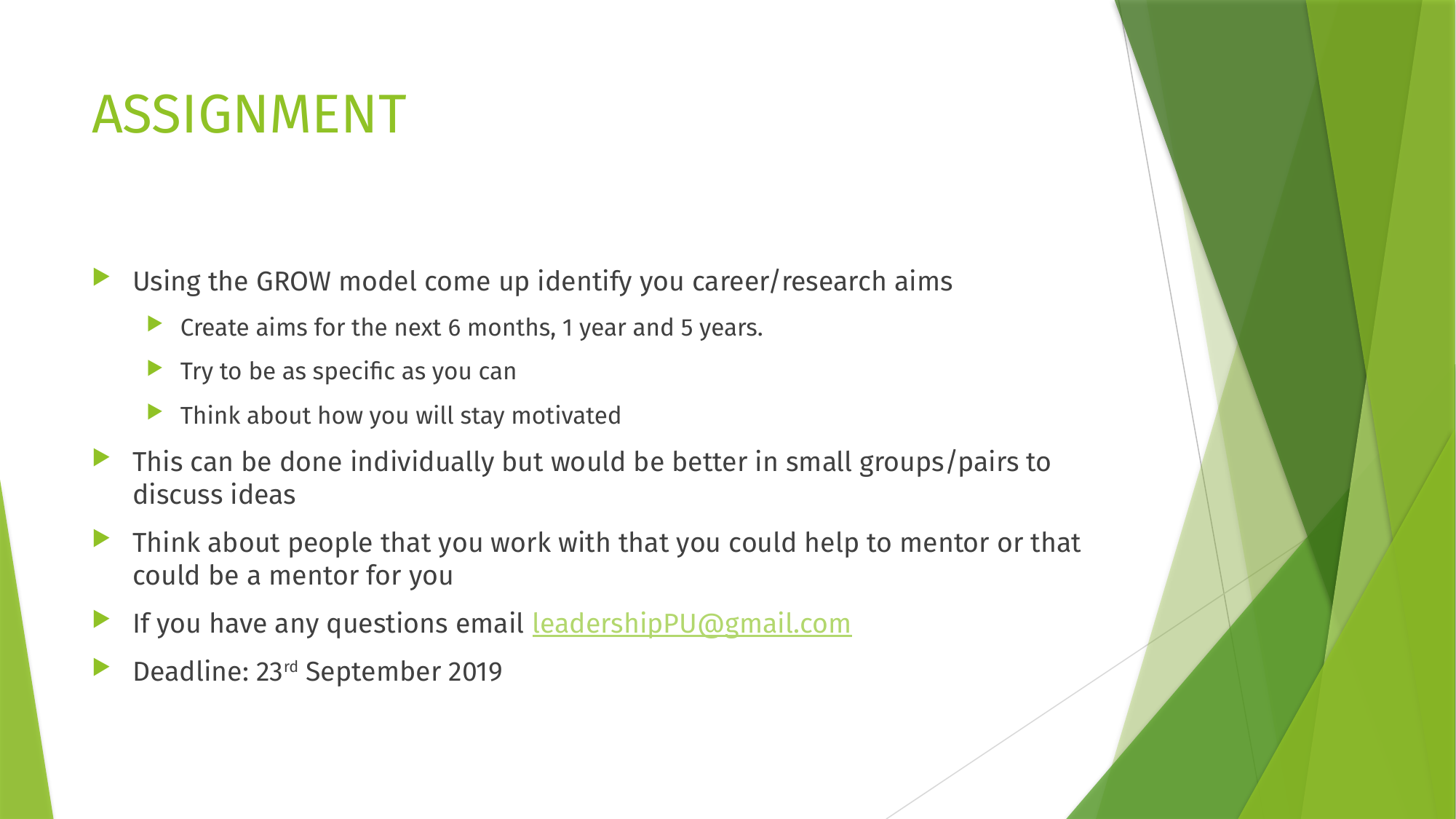

# ASSIGNMENT
Using the GROW model come up identify you career/research aims
Create aims for the next 6 months, 1 year and 5 years.
Try to be as specific as you can
Think about how you will stay motivated
This can be done individually but would be better in small groups/pairs to discuss ideas
Think about people that you work with that you could help to mentor or that could be a mentor for you
If you have any questions email leadershipPU@gmail.com
Deadline: 23rd September 2019